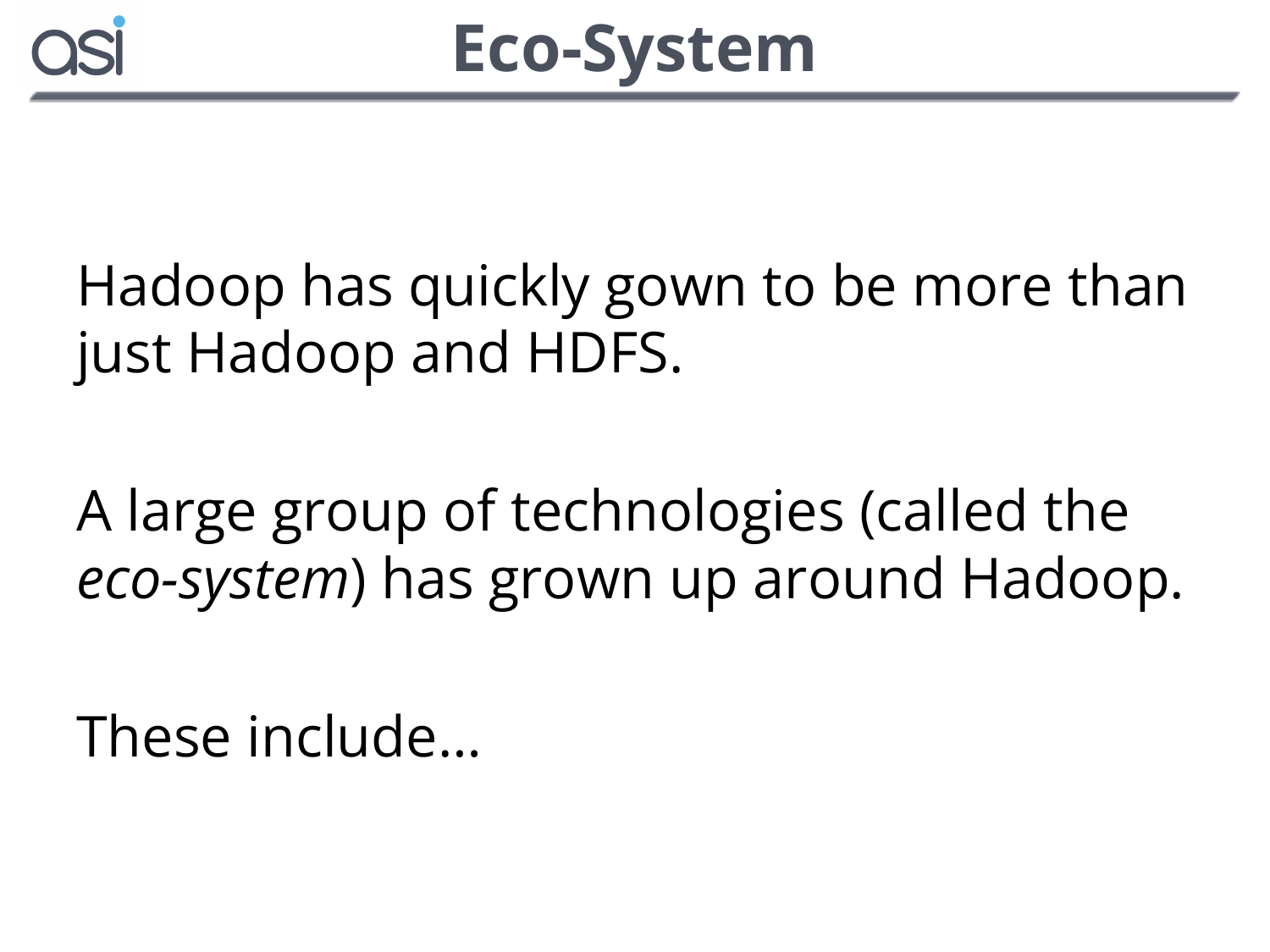

# Eco-System

Hadoop has quickly gown to be more than just Hadoop and HDFS.

A large group of technologies (called the eco-system) has grown up around Hadoop.

These include…